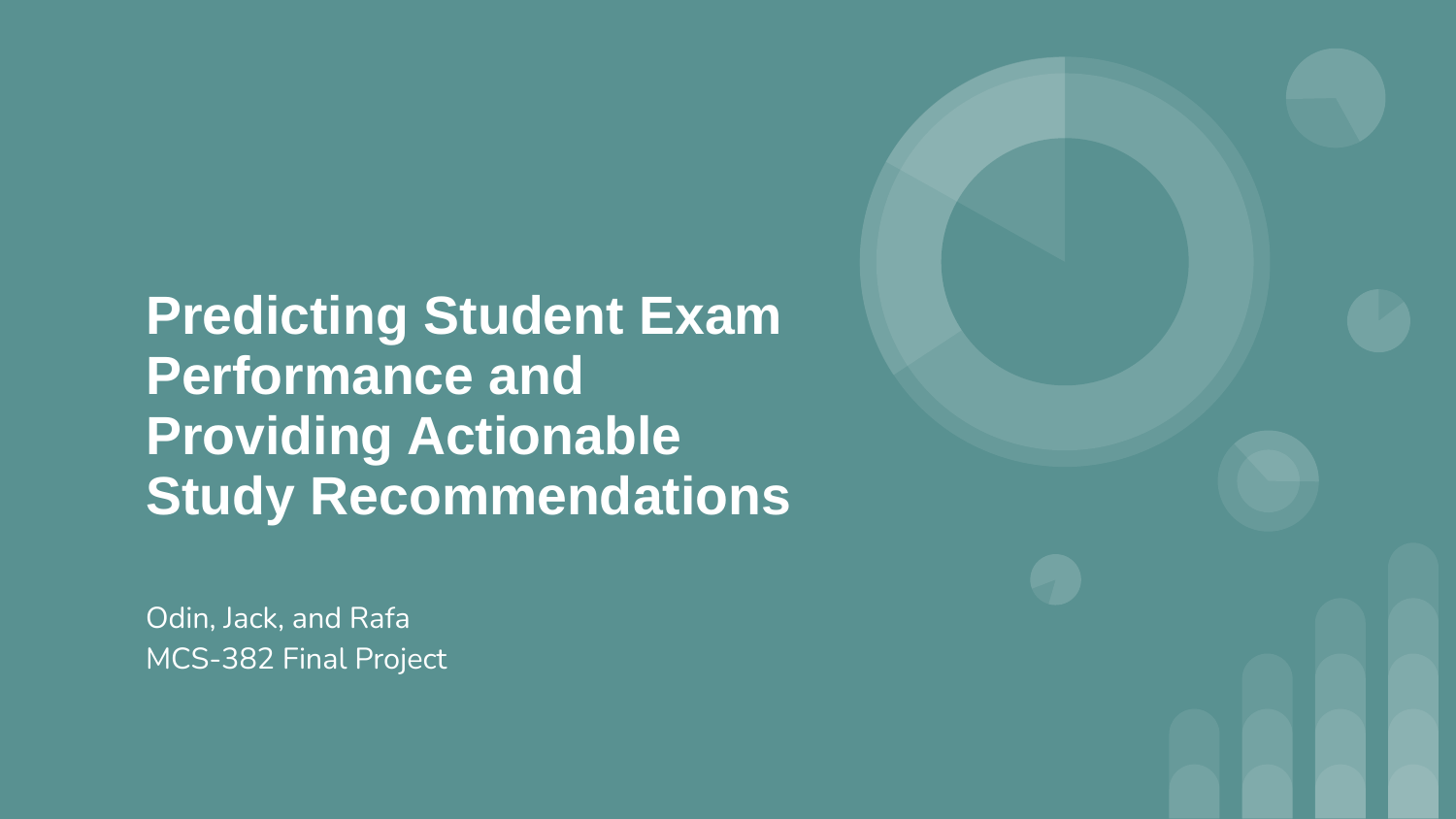

# Predicting Student Exam Performance and Providing Actionable Study Recommendations
Odin, Jack, and Rafa
MCS-382 Final Project